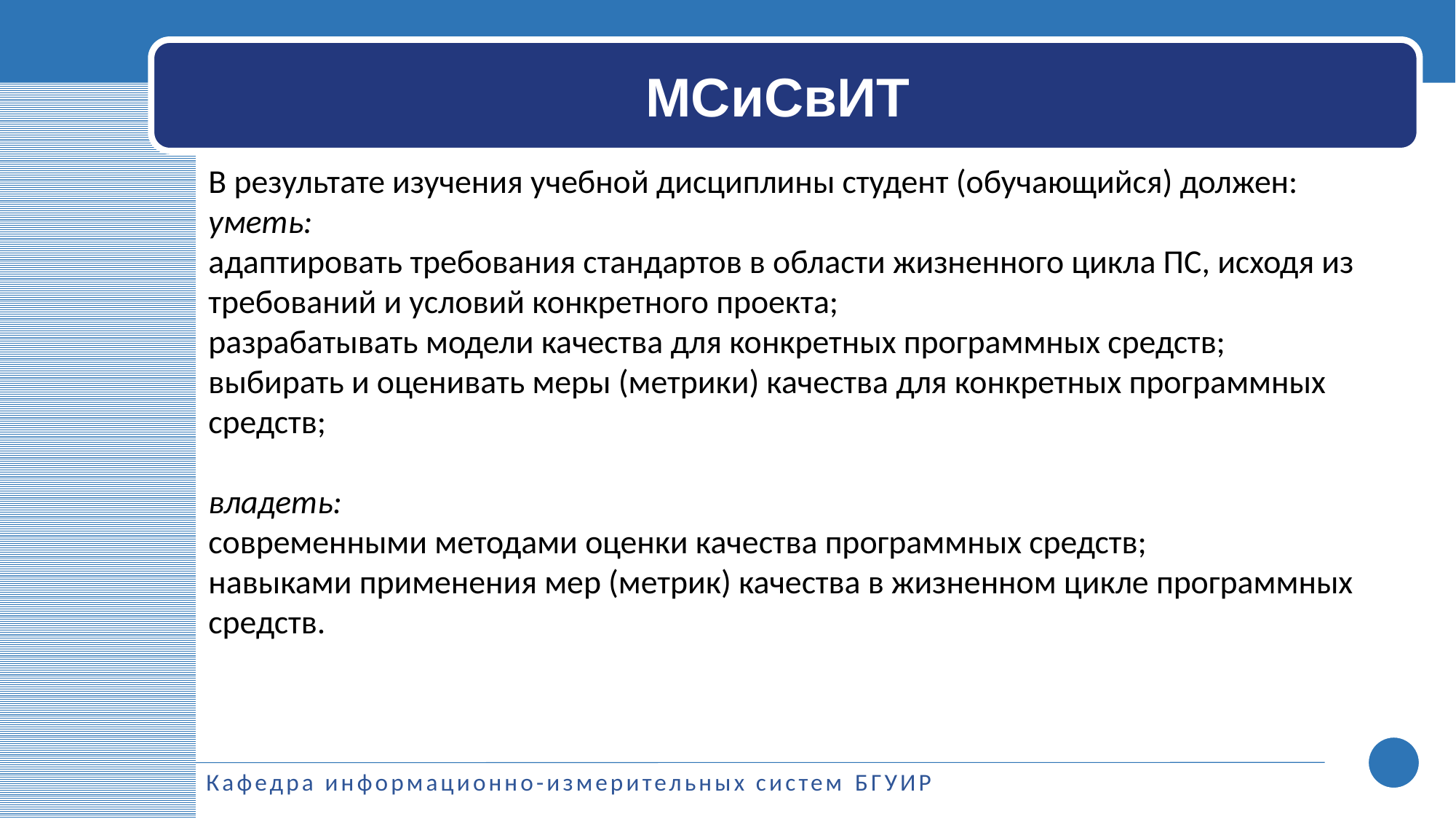

МСиСвИТ
В результате изучения учебной дисциплины студент (обучающийся) должен:
уметь:
адаптировать требования стандартов в области жизненного цикла ПС, исходя из требований и условий конкретного проекта;
разрабатывать модели качества для конкретных программных средств;
выбирать и оценивать меры (метрики) качества для конкретных программных средств;

владеть:
современными методами оценки качества программных средств;
навыками применения мер (метрик) качества в жизненном цикле программных средств.

7
Кафедра информационно-измерительных систем БГУИР